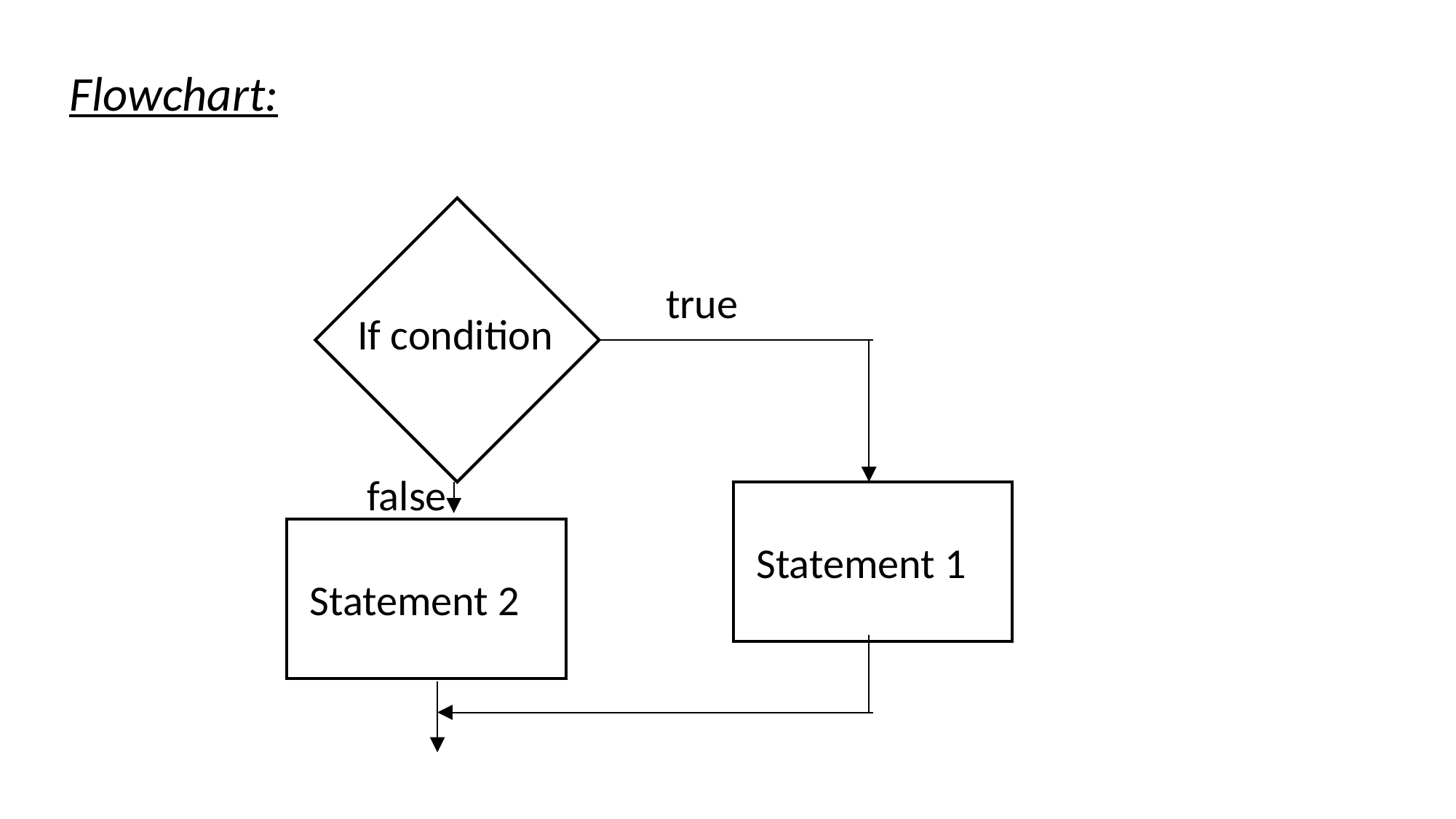

Flowchart:

true
If condition

false

Statement 1
Statement 2